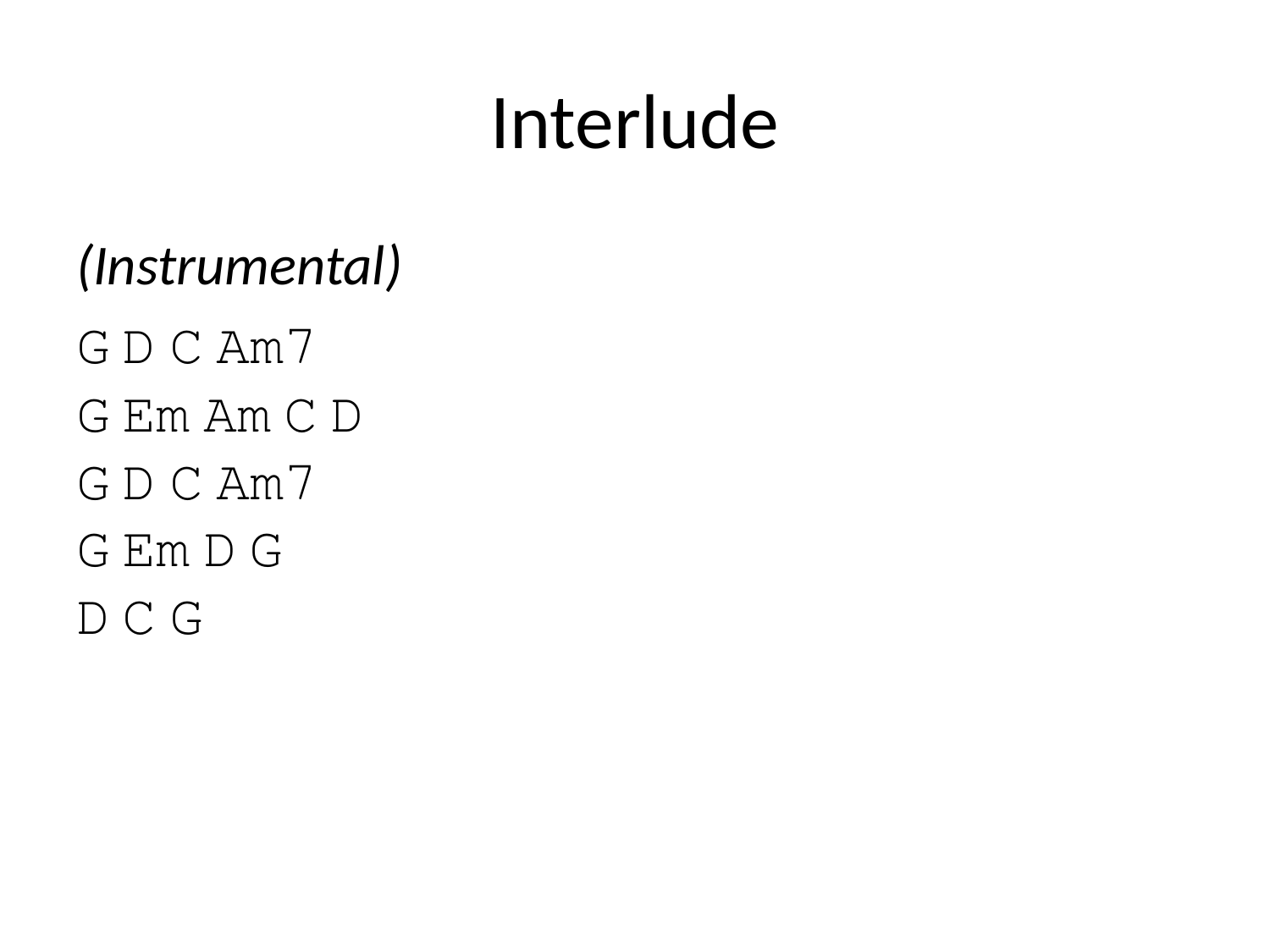

# Interlude
(Instrumental)
G D C Am7
G Em Am C D
G D C Am7
G Em D G
D C G